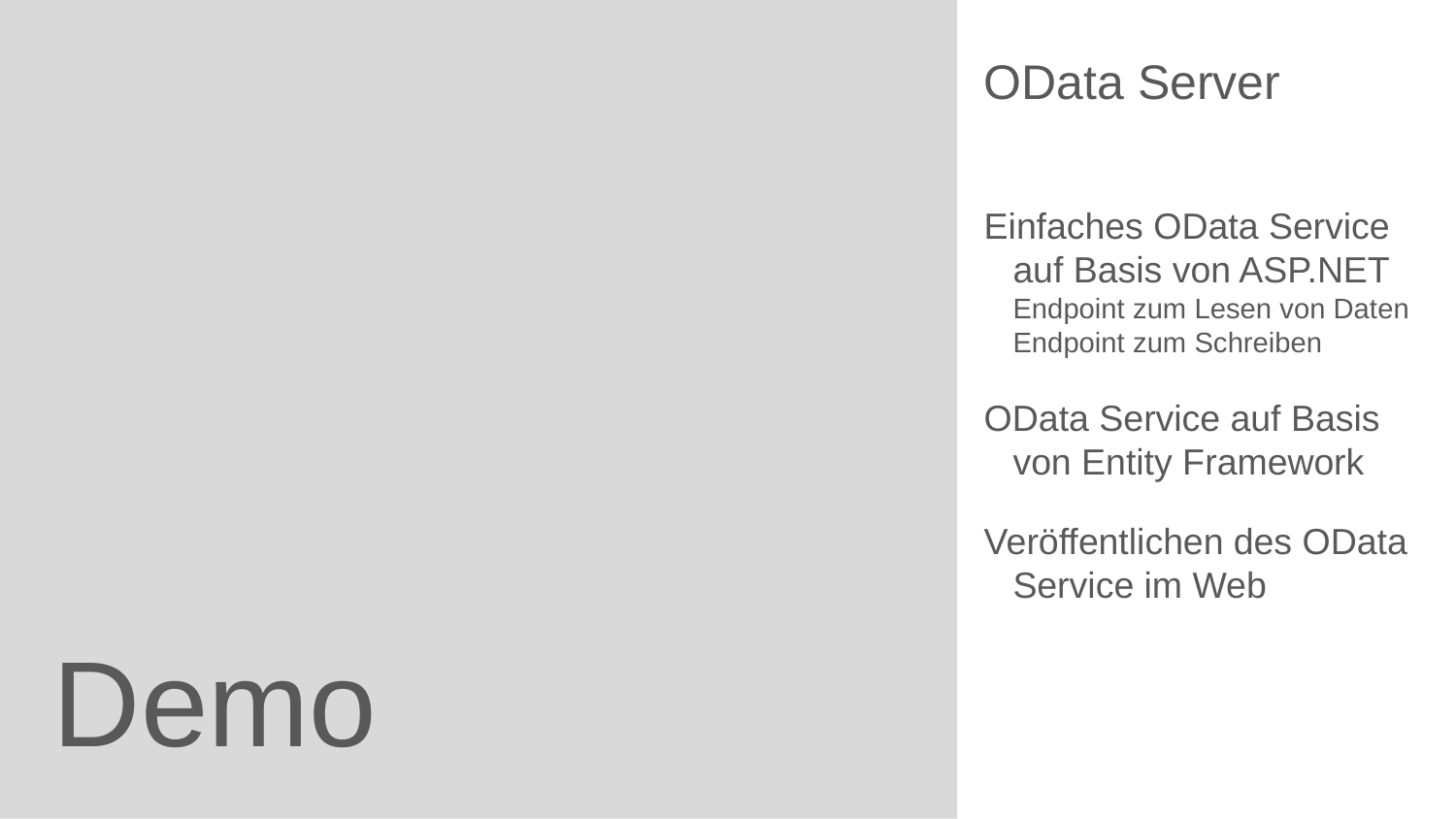

OData Server

Einfaches OData Service auf Basis von ASP.NET
Endpoint zum Lesen von Daten
Endpoint zum Schreiben
OData Service auf Basis von Entity Framework
Veröffentlichen des OData Service im Web